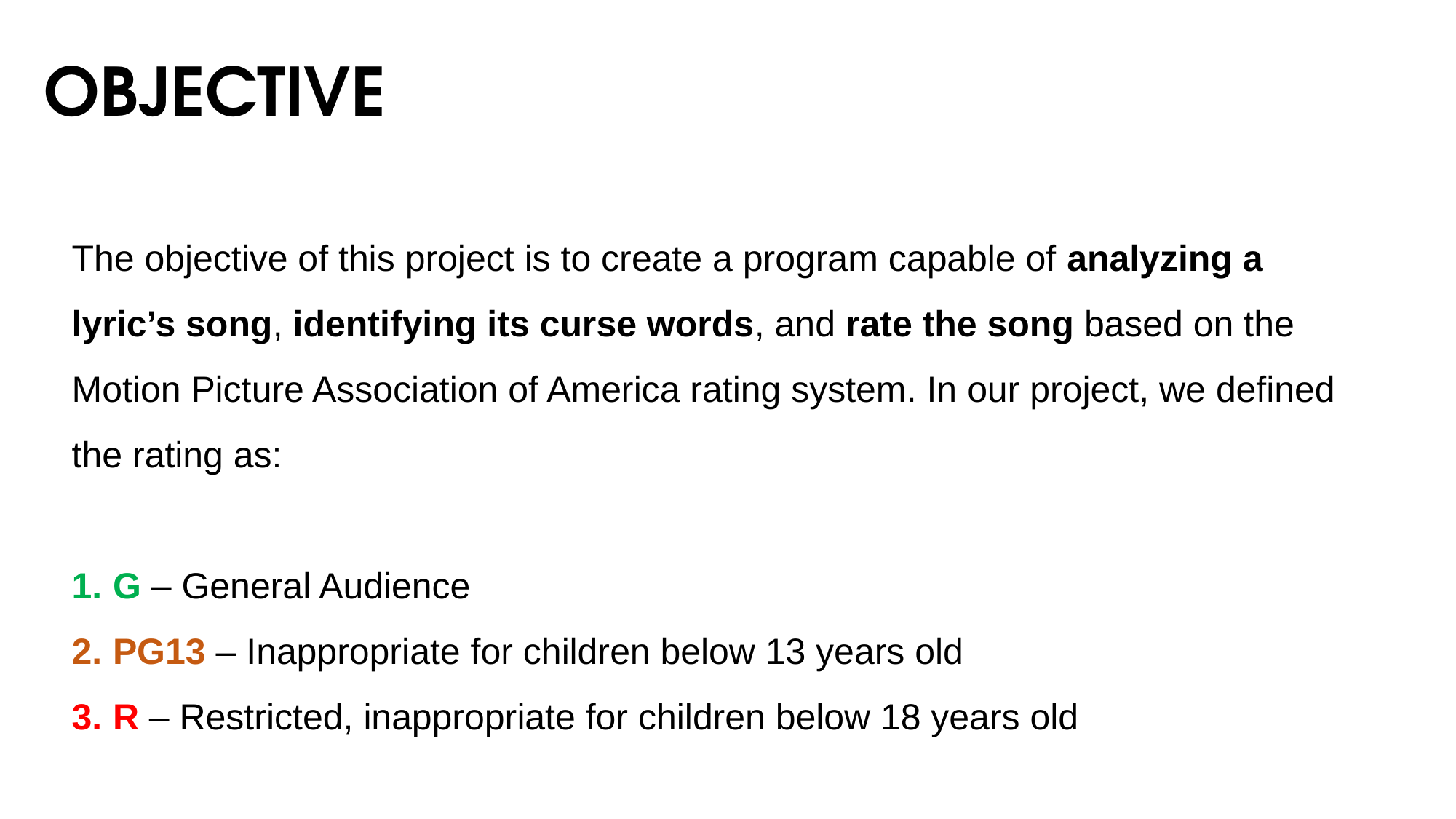

OBJECTIVE
The objective of this project is to create a program capable of analyzing a lyric’s song, identifying its curse words, and rate the song based on the Motion Picture Association of America rating system. In our project, we defined the rating as:

G – General Audience
PG13 – Inappropriate for children below 13 years old
R – Restricted, inappropriate for children below 18 years old